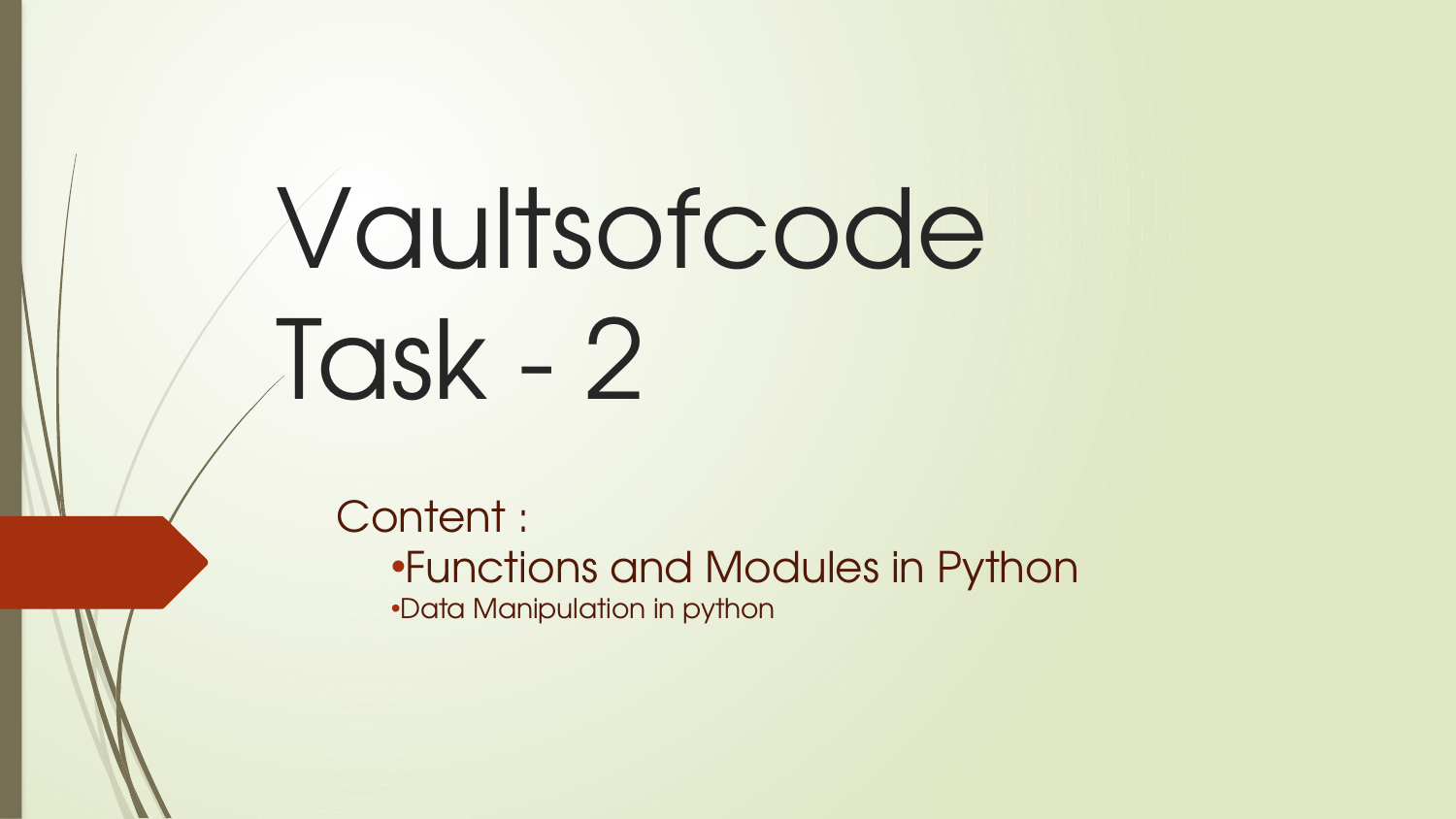

# Vaultsofcode Task - 2
Content :
Functions and Modules in Python
Data Manipulation in python